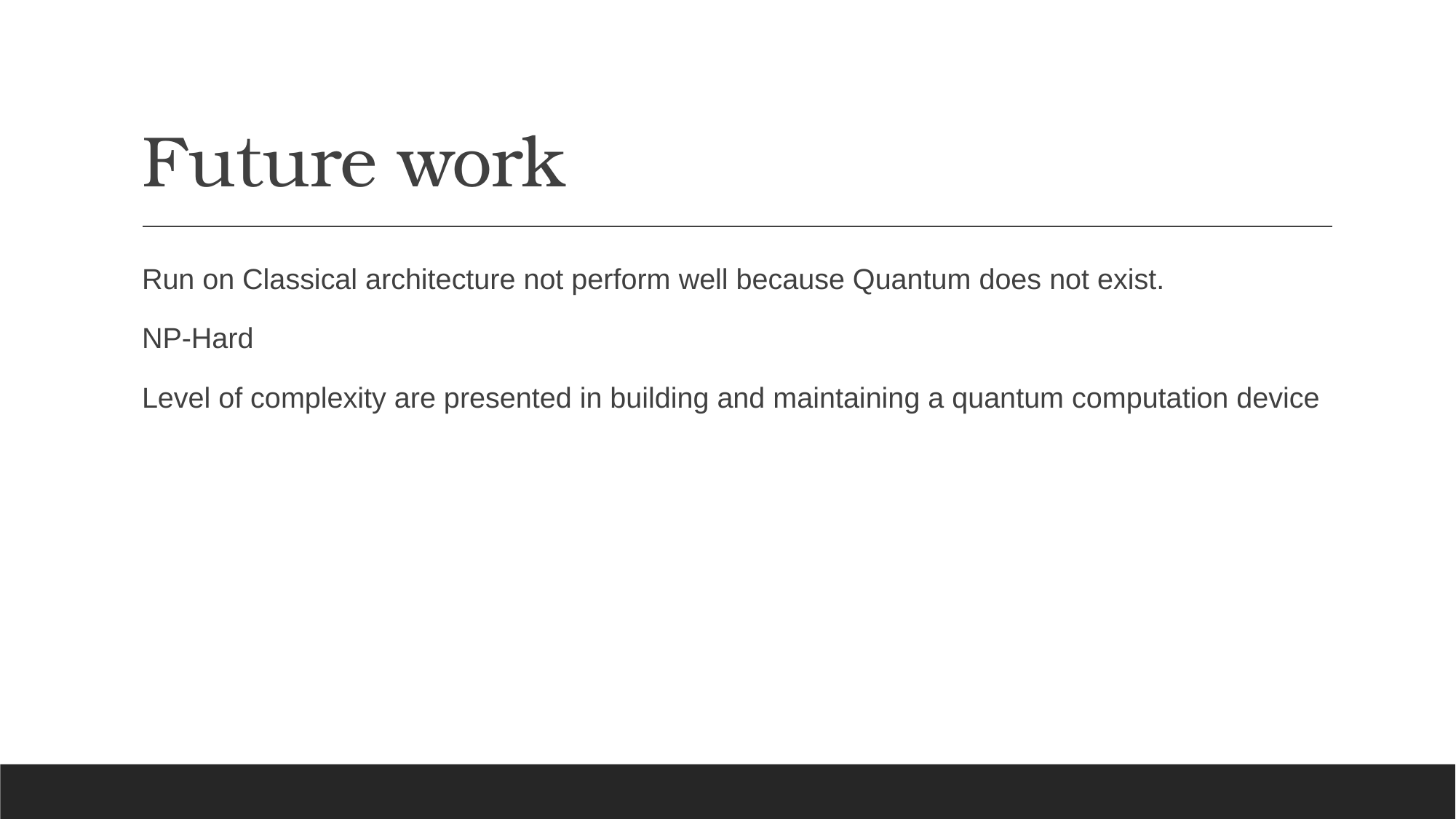

# Future work
Run on Classical architecture not perform well because Quantum does not exist.
NP-Hard
Level of complexity are presented in building and maintaining a quantum computation device